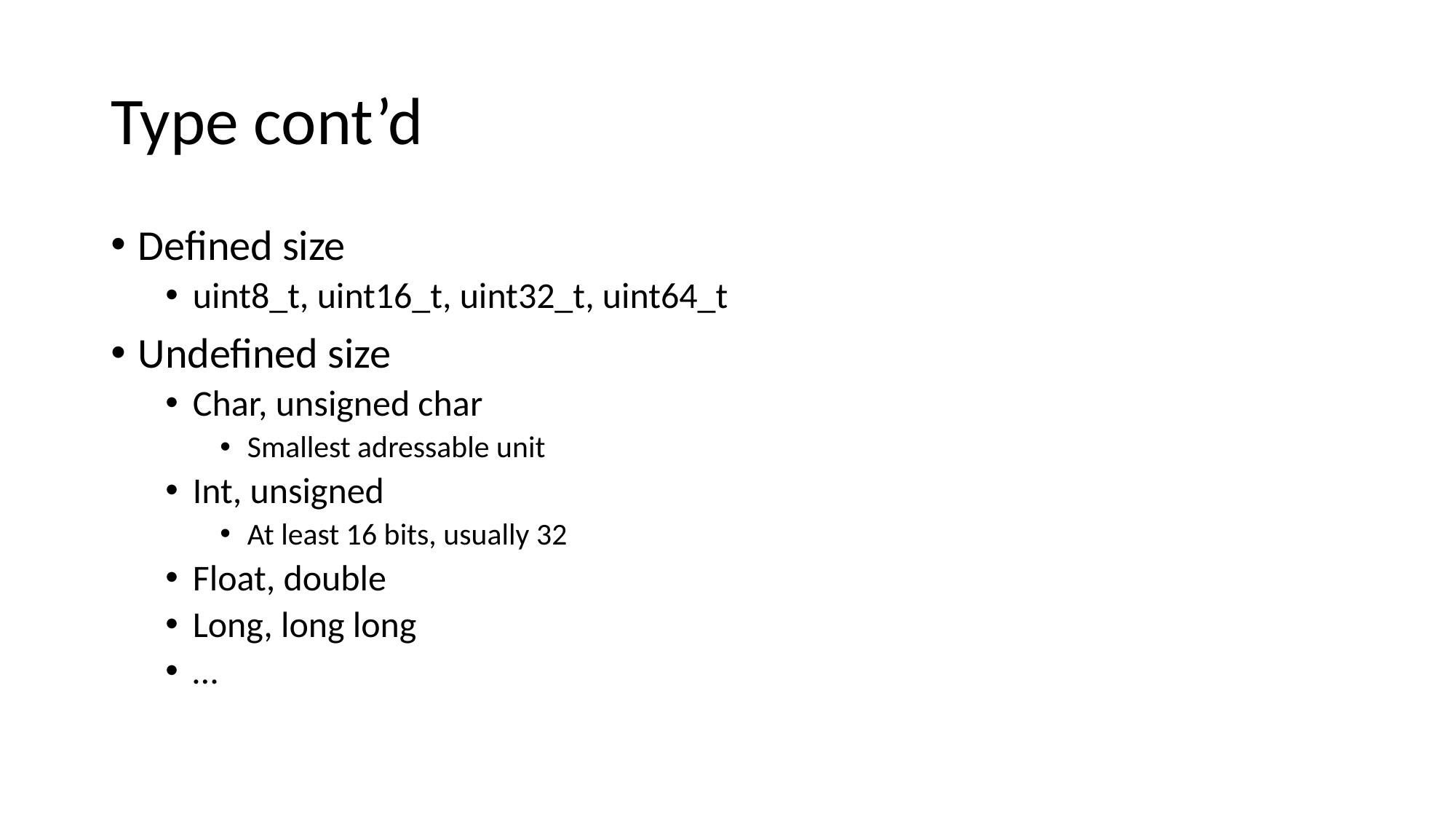

# Type cont’d
Defined size
uint8_t, uint16_t, uint32_t, uint64_t
Undefined size
Char, unsigned char
Smallest adressable unit
Int, unsigned
At least 16 bits, usually 32
Float, double
Long, long long
…